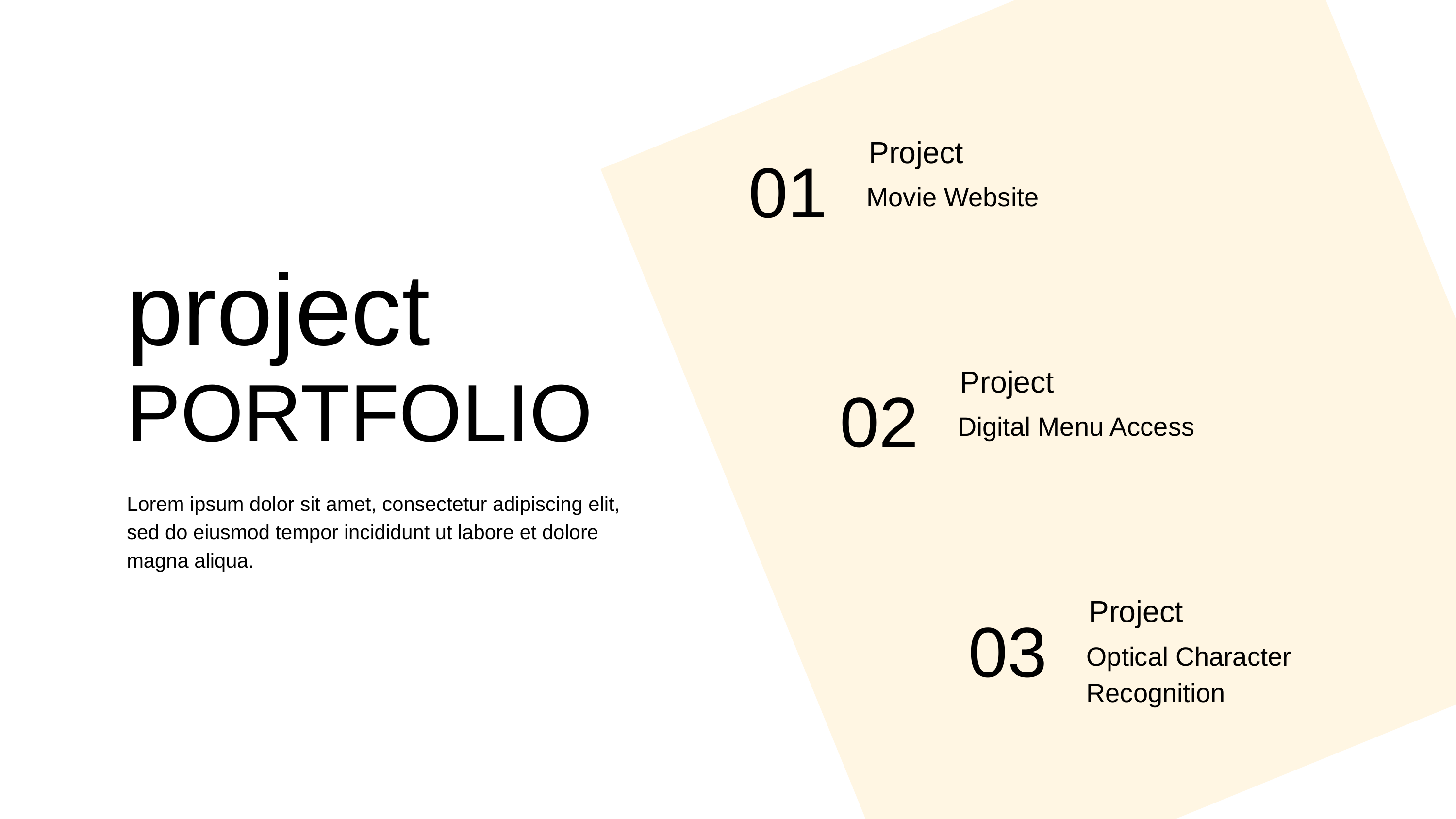

Project
01
Movie Website
project
Project
02
Digital Menu Access
PORTFOLIO
Lorem ipsum dolor sit amet, consectetur adipiscing elit, sed do eiusmod tempor incididunt ut labore et dolore magna aliqua.
Project
03
Optical Character Recognition